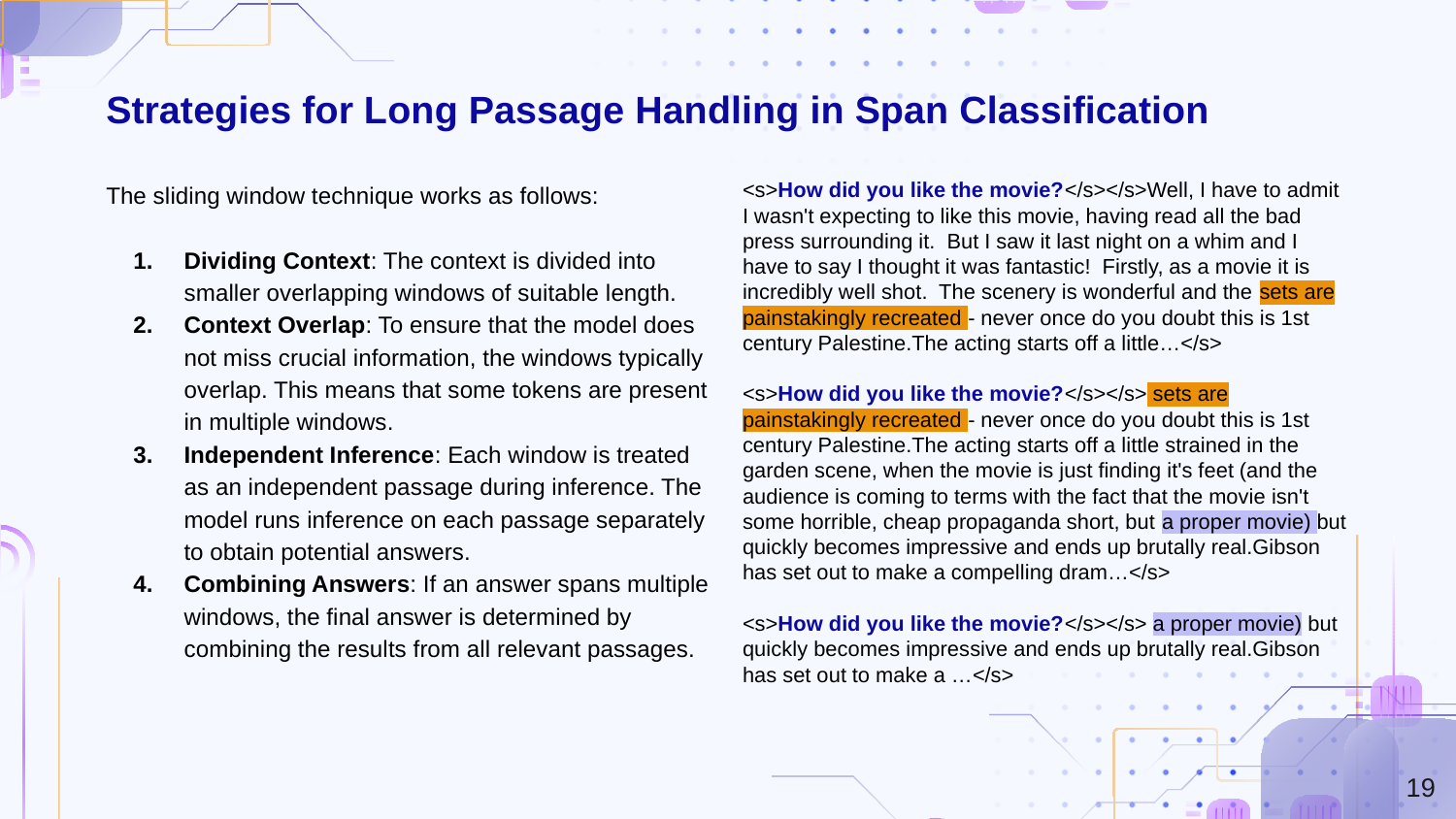

# Strategies for Long Passage Handling in Span Classification

The sliding window technique works as follows:

Dividing Context: The context is divided into smaller overlapping windows of suitable length.
Context Overlap: To ensure that the model does not miss crucial information, the windows typically overlap. This means that some tokens are present in multiple windows.
Independent Inference: Each window is treated as an independent passage during inference. The model runs inference on each passage separately to obtain potential answers.
Combining Answers: If an answer spans multiple windows, the final answer is determined by combining the results from all relevant passages.

<s>How did you like the movie?</s></s>Well, I have to admit I wasn't expecting to like this movie, having read all the bad press surrounding it.  But I saw it last night on a whim and I have to say I thought it was fantastic!  Firstly, as a movie it is incredibly well shot.  The scenery is wonderful and the sets are painstakingly recreated - never once do you doubt this is 1st century Palestine.The acting starts off a little…</s>

<s>How did you like the movie?</s></s> sets are painstakingly recreated - never once do you doubt this is 1st century Palestine.The acting starts off a little strained in the garden scene, when the movie is just finding it's feet (and the audience is coming to terms with the fact that the movie isn't some horrible, cheap propaganda short, but a proper movie) but quickly becomes impressive and ends up brutally real.Gibson has set out to make a compelling dram…</s>

<s>How did you like the movie?</s></s> a proper movie) but quickly becomes impressive and ends up brutally real.Gibson has set out to make a …</s>

19